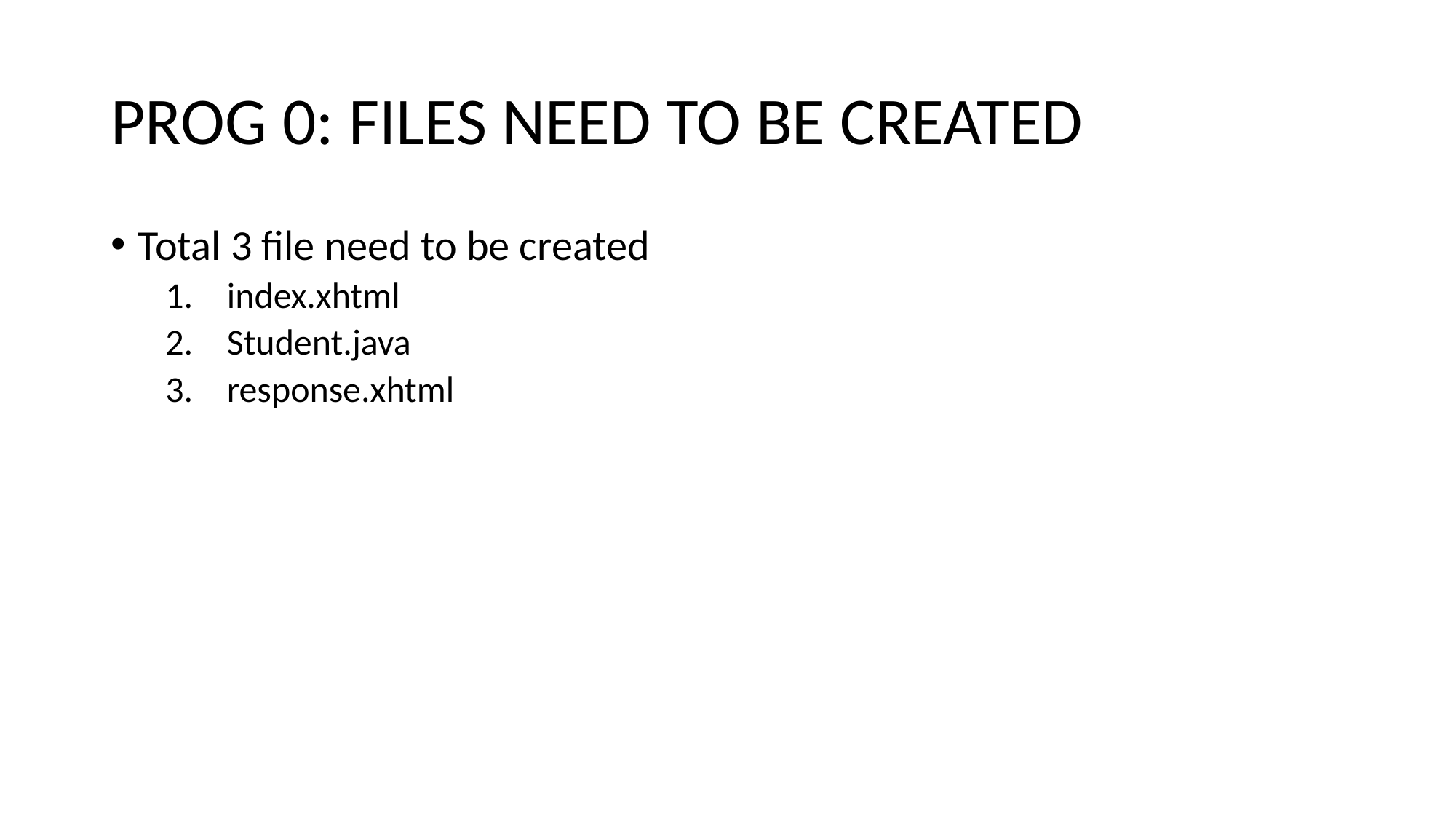

# PROG 0: FILES NEED TO BE CREATED
Total 3 file need to be created
index.xhtml
Student.java
response.xhtml